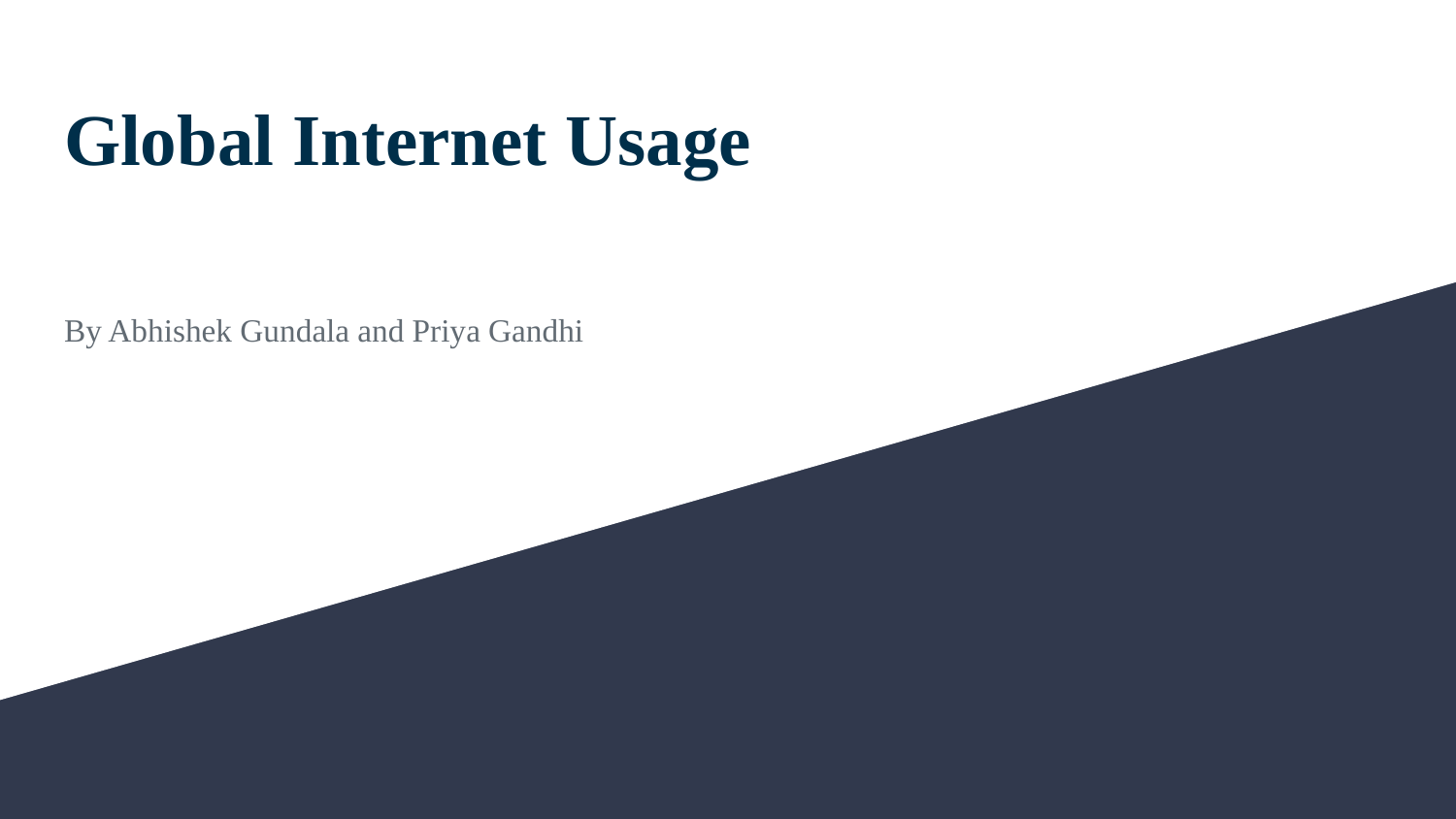

# Global Internet Usage
By Abhishek Gundala and Priya Gandhi